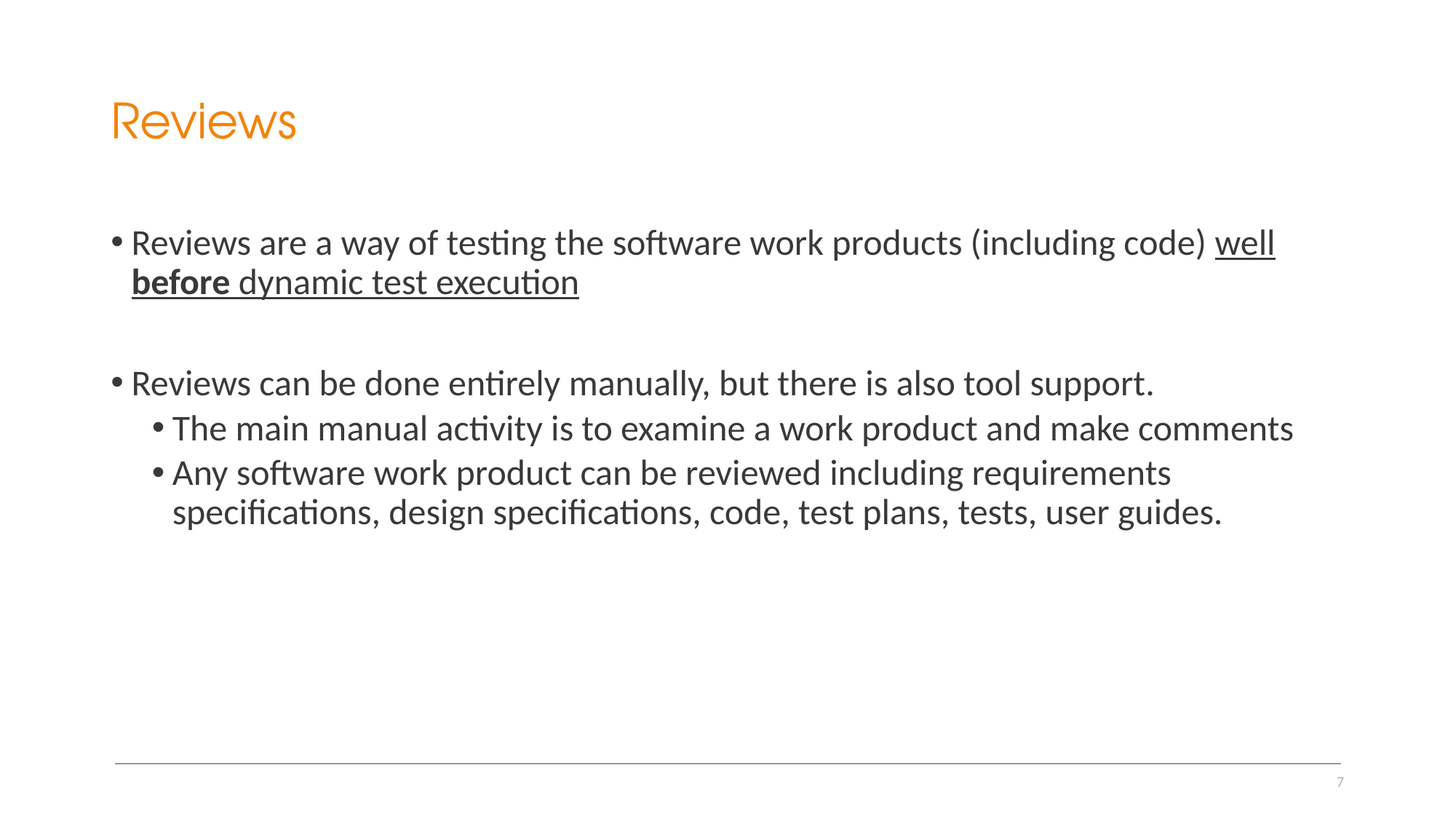

# Reviews
Reviews are a way of testing the software work products (including code) well before dynamic test execution

Reviews can be done entirely manually, but there is also tool support.
The main manual activity is to examine a work product and make comments
Any software work product can be reviewed including requirements specifications, design specifications, code, test plans, tests, user guides.

7